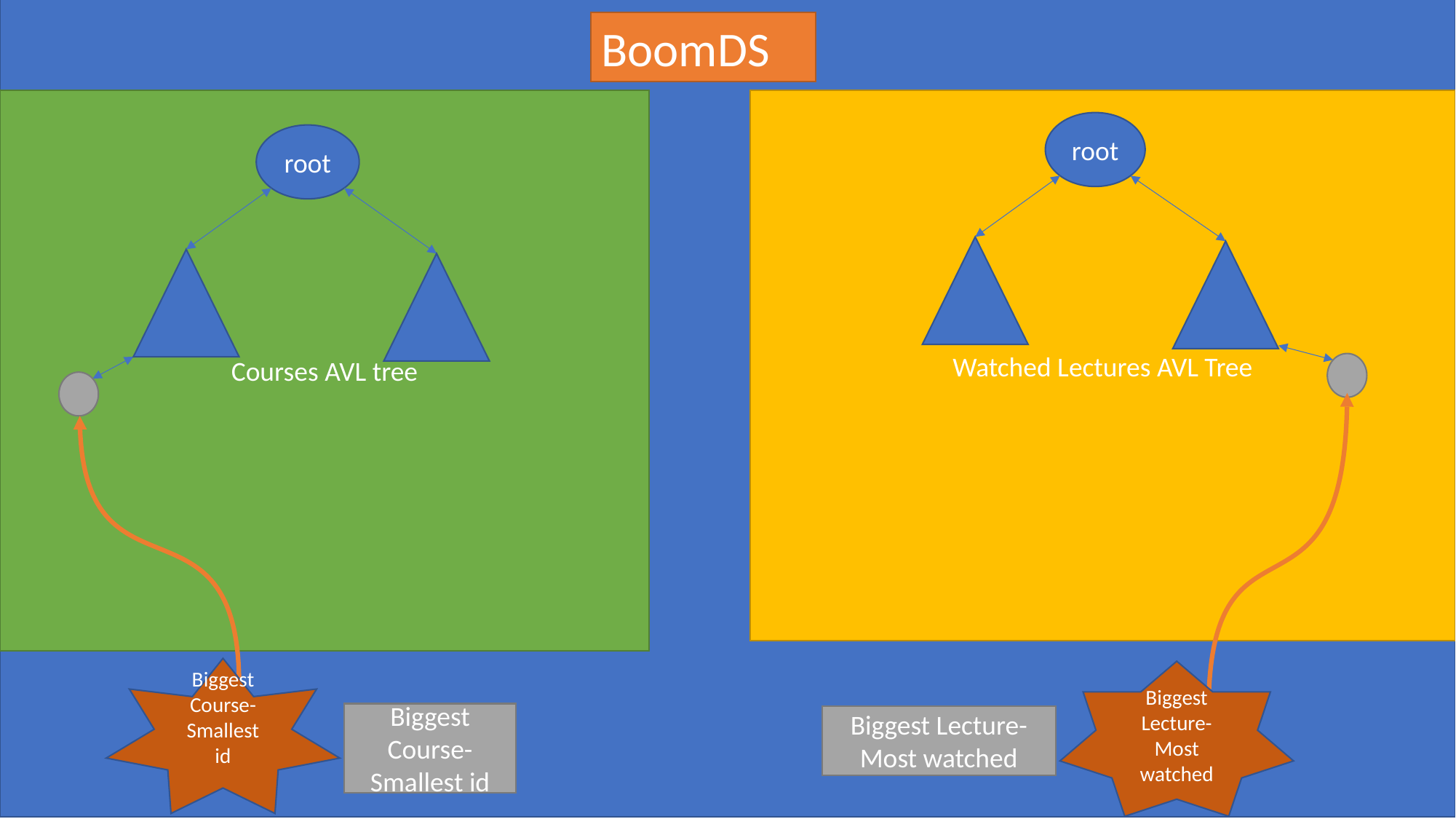

BoomDS
Courses AVL tree
Watched Lectures AVL Tree
root
root

Biggest Course- Smallest id

Biggest Lecture- Most watched
Biggest Course- Smallest id
Biggest Lecture- Most watched